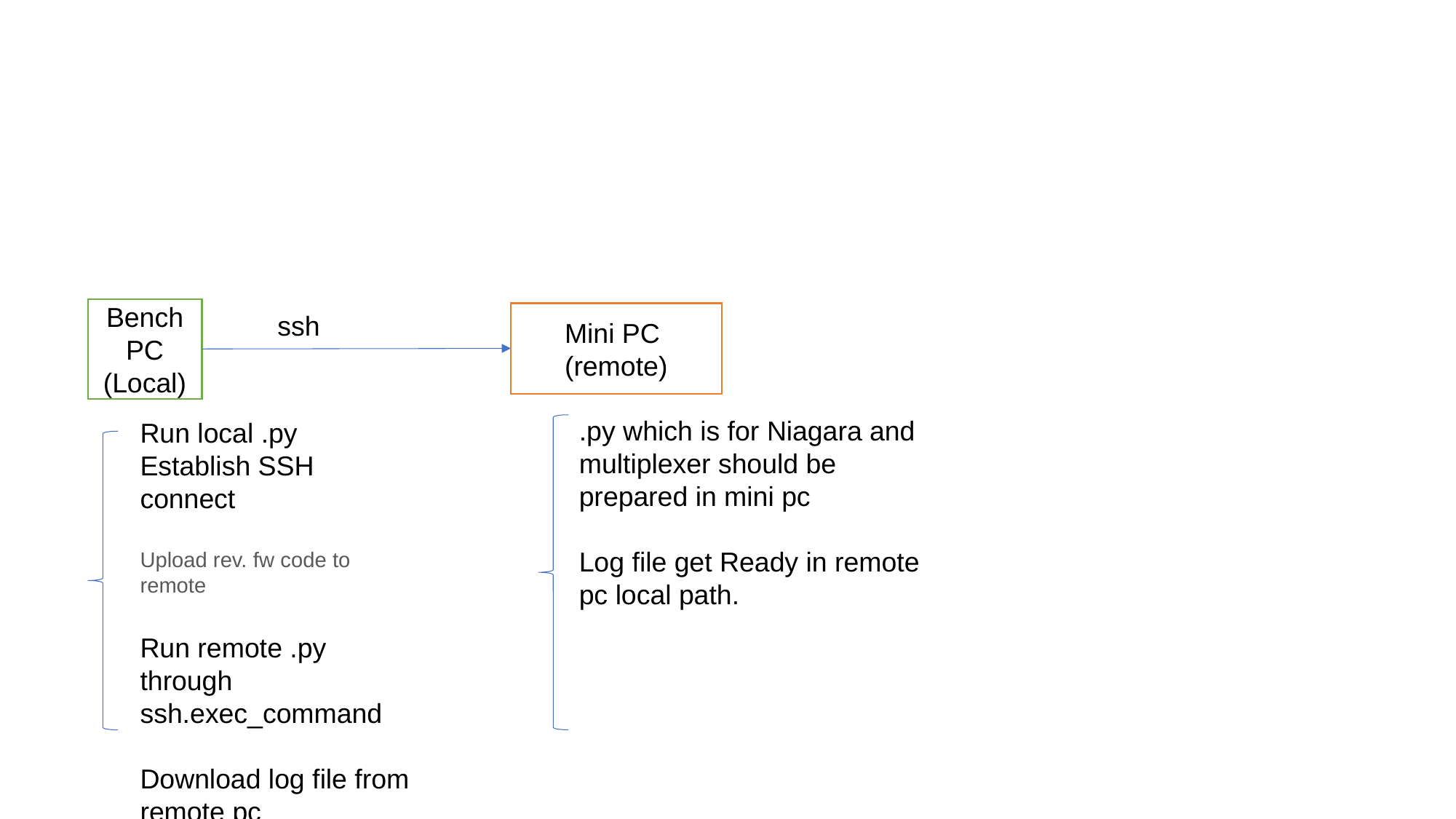

Bench PC (Local)
ssh
Mini PC
(remote)
.py which is for Niagara and multiplexer should be prepared in mini pc

Log file get Ready in remote pc local path.

Run local .py
Establish SSH connect

Upload rev. fw code to remote

Run remote .py  through ssh.exec_command

Download log file from remote pc